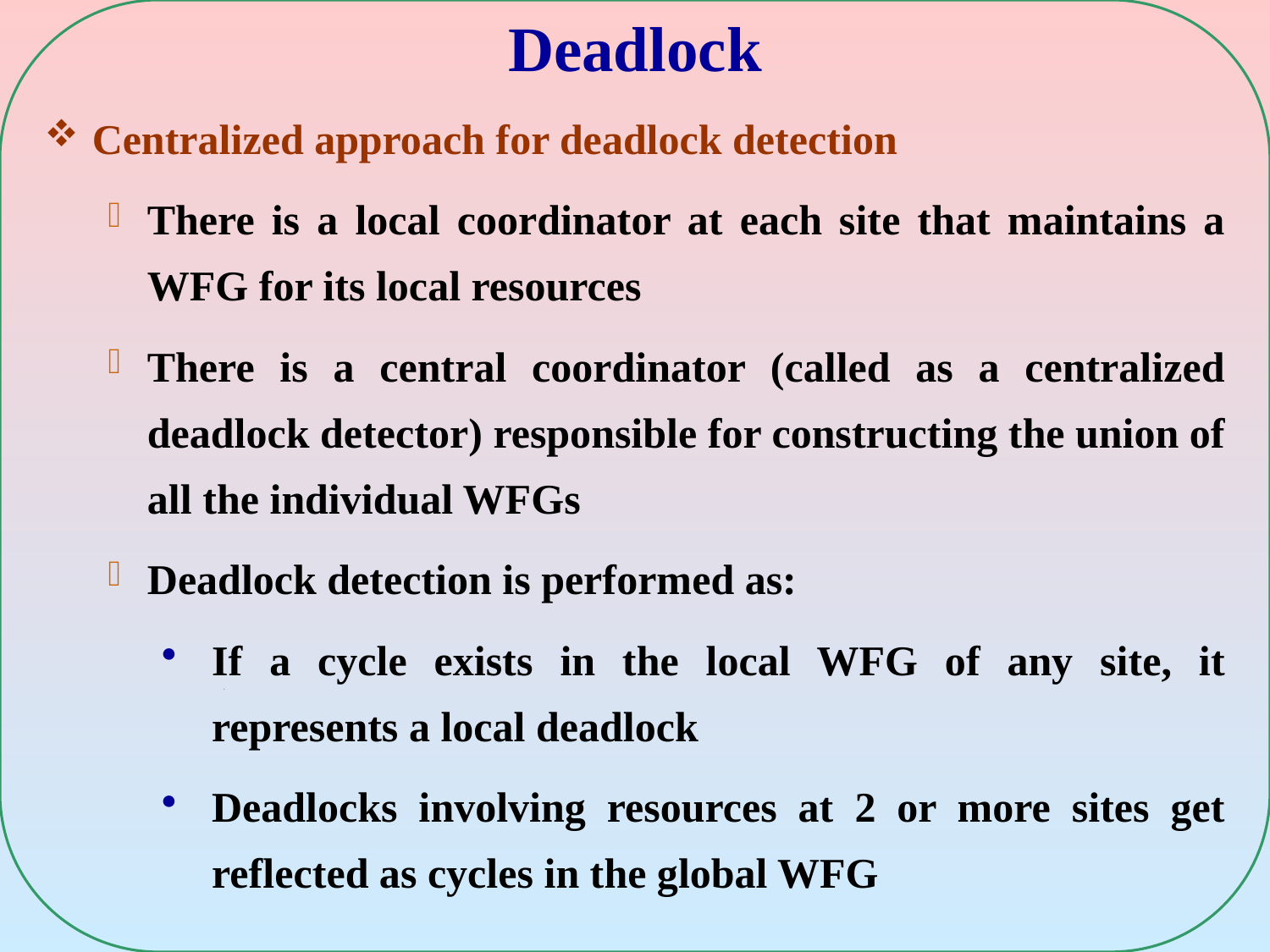

# Deadlock
Centralized approach for deadlock detection
There is a local coordinator at each site that maintains a WFG for its local resources
There is a central coordinator (called as a centralized deadlock detector) responsible for constructing the union of all the individual WFGs
Deadlock detection is performed as:
If a cycle exists in the local WFG of any site, it represents a local deadlock
Deadlocks involving resources at 2 or more sites get reflected as cycles in the global WFG